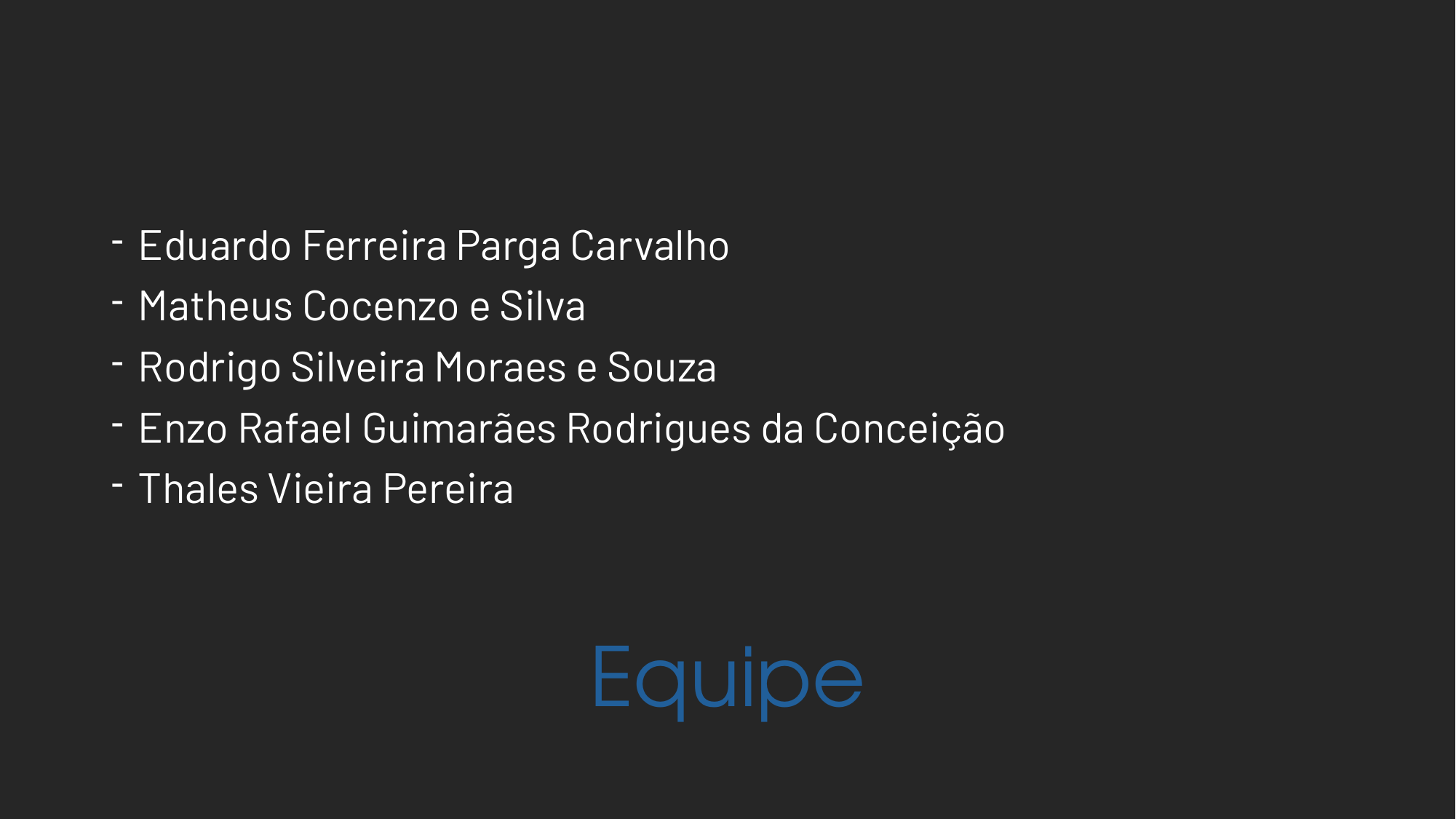

Eduardo Ferreira Parga Carvalho
Matheus Cocenzo e Silva
Rodrigo Silveira Moraes e Souza
Enzo Rafael Guimarães Rodrigues da Conceição
Thales Vieira Pereira
# Equipe